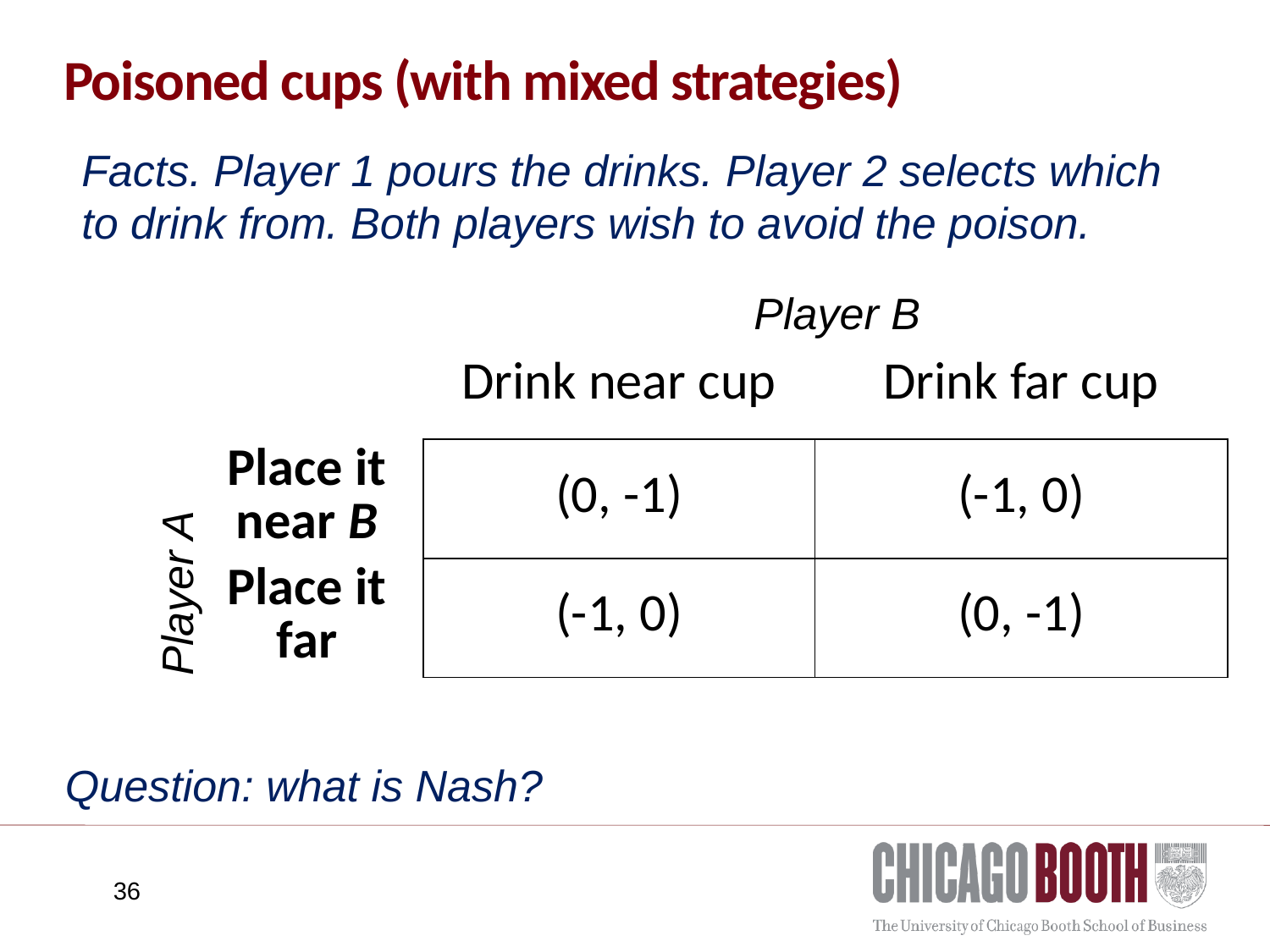

# Poisoned cups (with mixed strategies)
Facts. Player 1 pours the drinks. Player 2 selects which to drink from. Both players wish to avoid the poison.
Player B
|  | Drink near cup | Drink far cup |
| --- | --- | --- |
| Place it near B | (0, -1) | (-1, 0) |
| Place it far | (-1, 0) | (0, -1) |
Player A
Question: what is Nash?